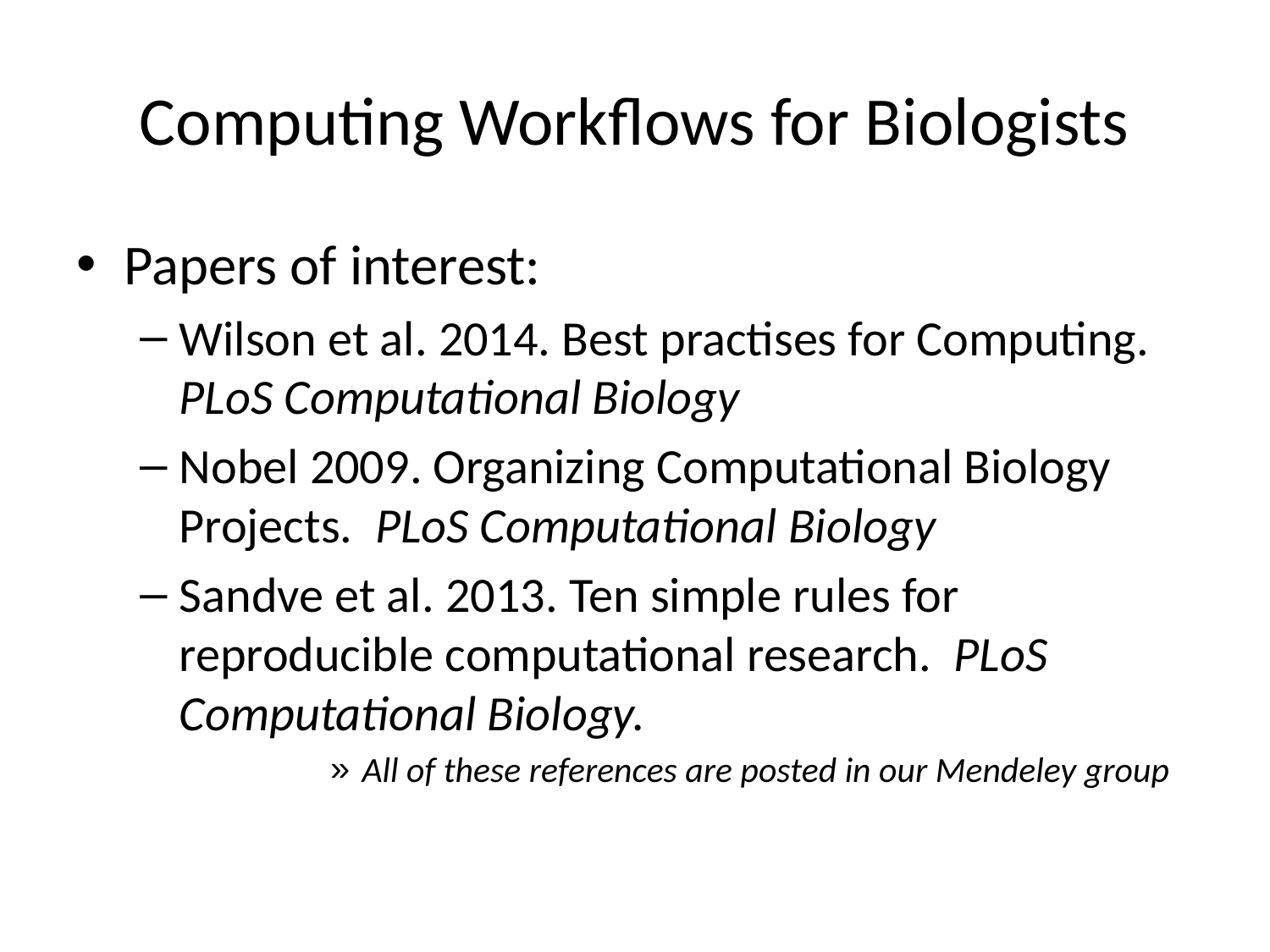

# Computing Workflows for Biologists
Papers of interest:
Wilson et al. 2014. Best practises for Computing. PLoS Computational Biology
Nobel 2009. Organizing Computational Biology Projects.  PLoS Computational Biology
Sandve et al. 2013. Ten simple rules for reproducible computational research.  PLoS Computational Biology.
All of these references are posted in our Mendeley group